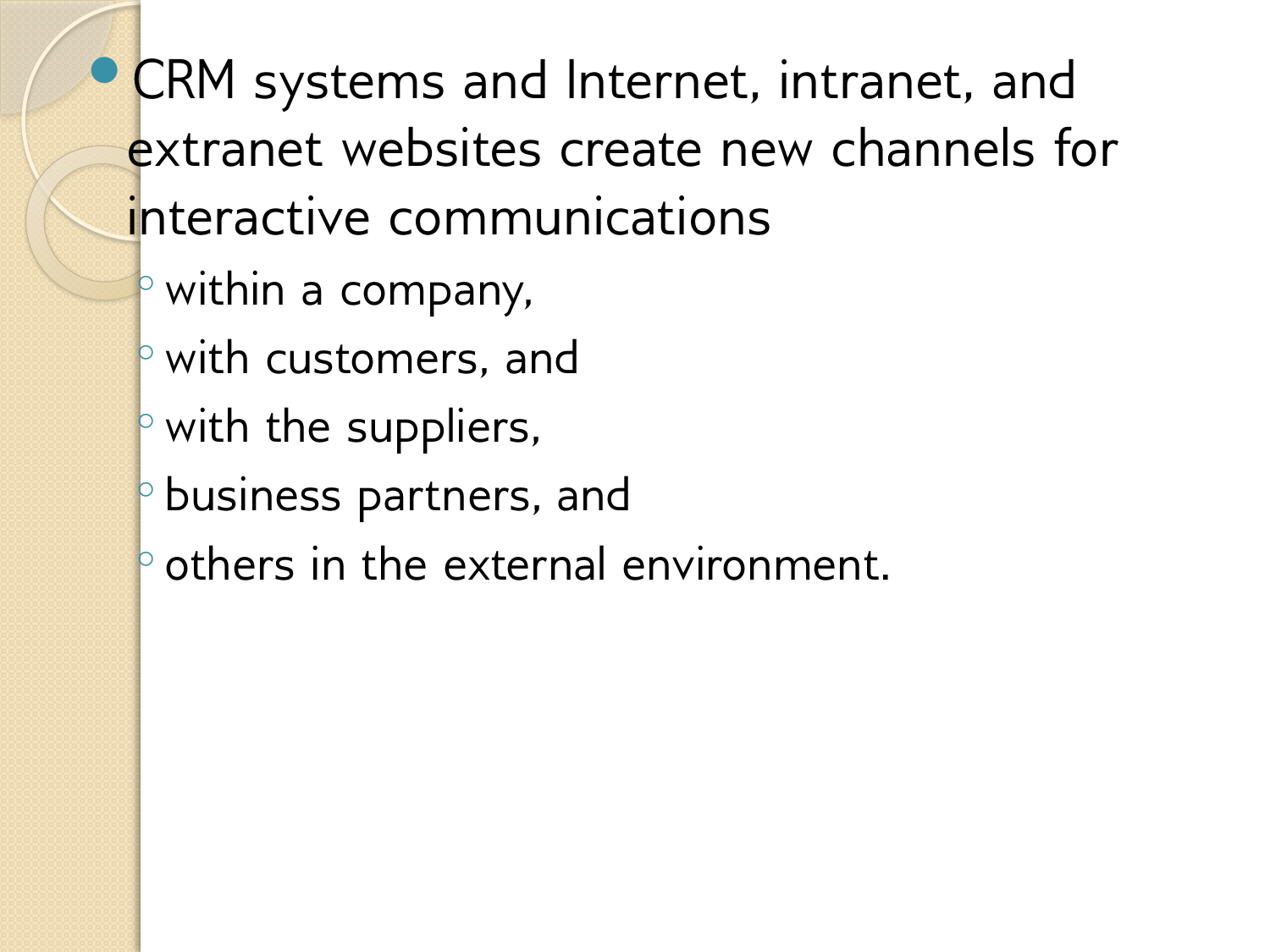

CRM systems and Internet, intranet, and extranet websites create new channels for interactive communications
within a company,
with customers, and
with the suppliers,
business partners, and
others in the external environment.